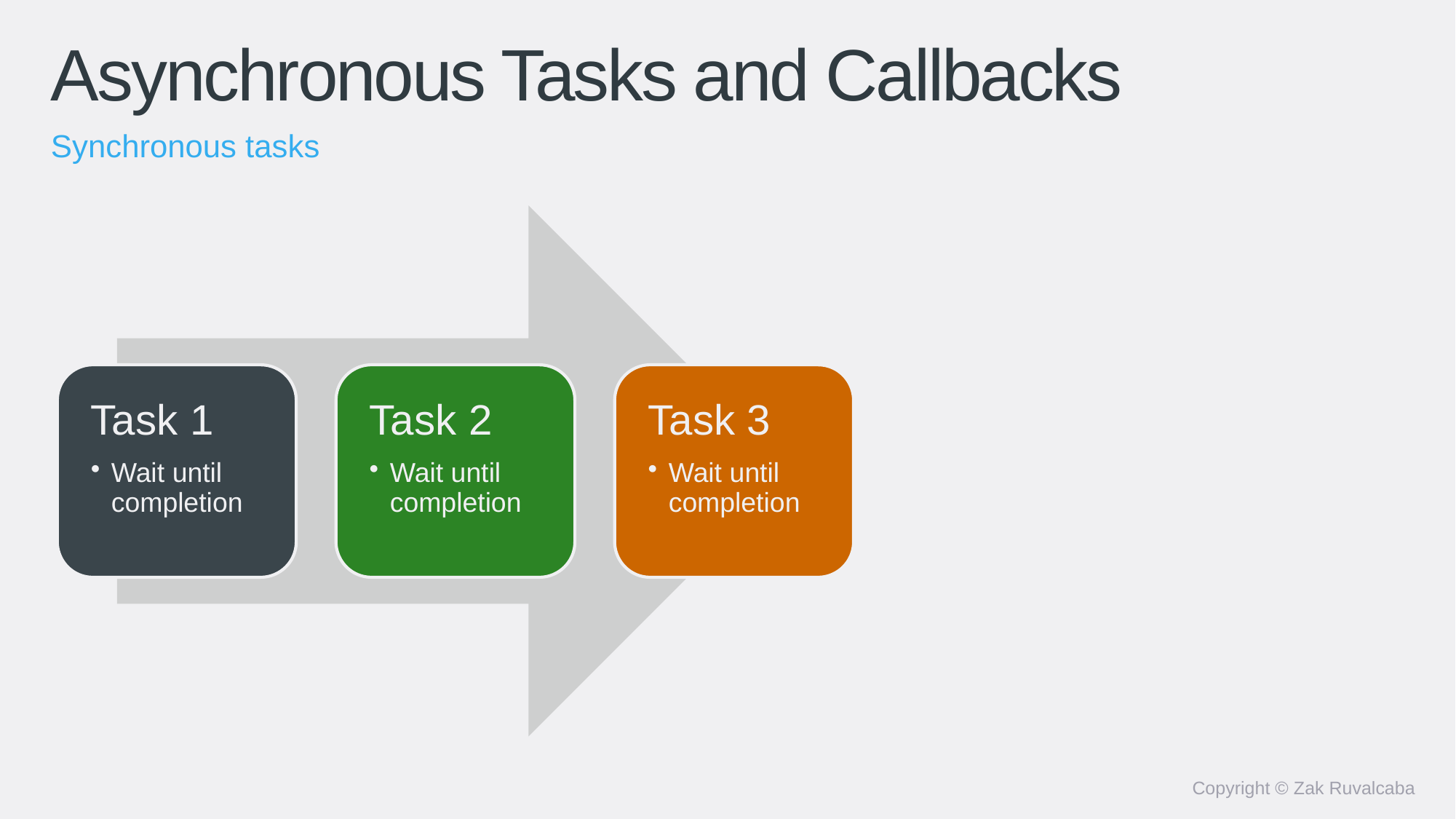

# Asynchronous Tasks and Callbacks
Synchronous tasks
Task 1
Wait until completion
Task 2
Wait until completion
Task 3
Wait until completion